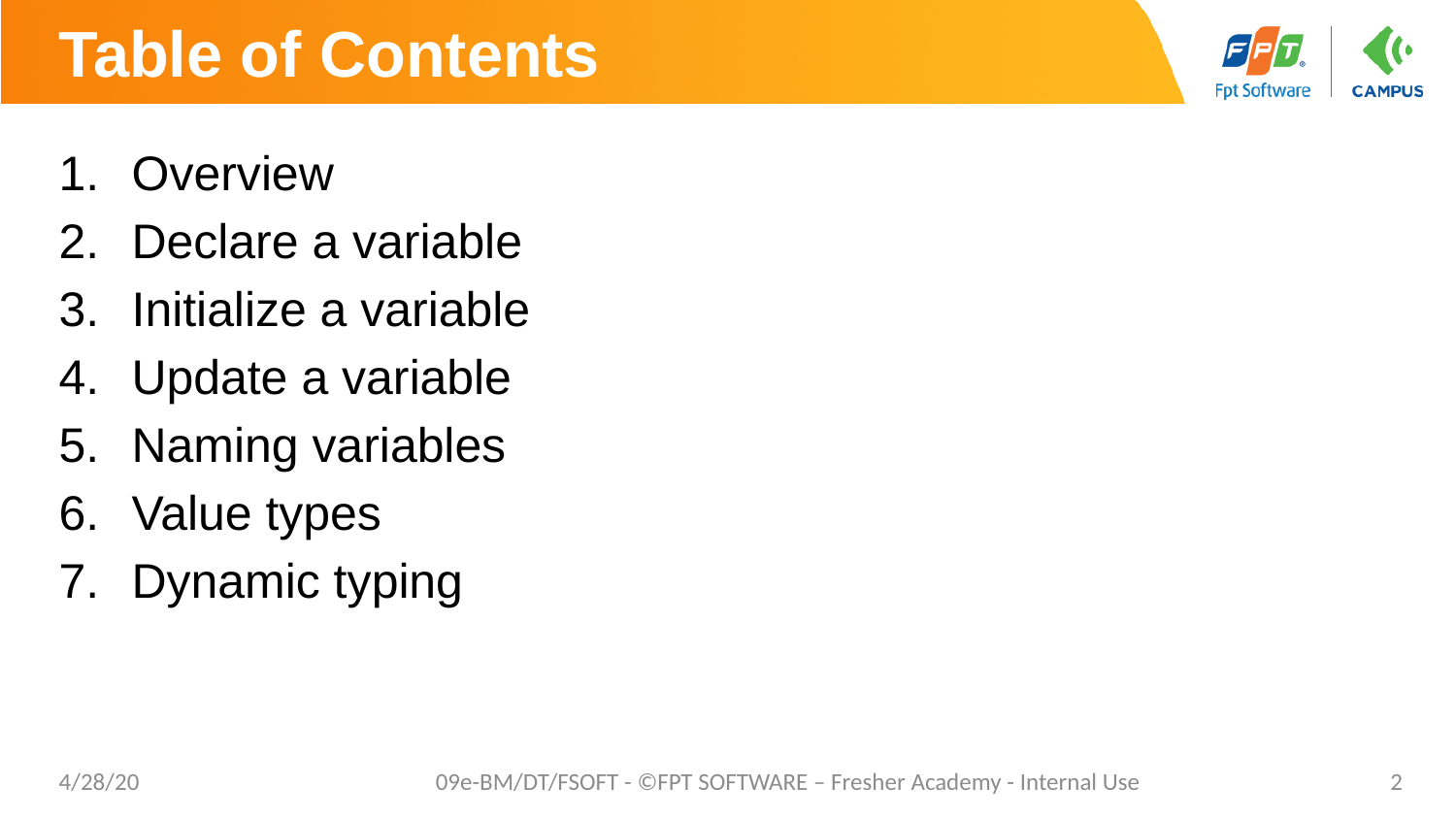

# Table of Contents
Overview
Declare a variable
Initialize a variable
Update a variable
Naming variables
Value types
Dynamic typing

4/28/20
09e-BM/DT/FSOFT - ©FPT SOFTWARE – Fresher Academy - Internal Use
2